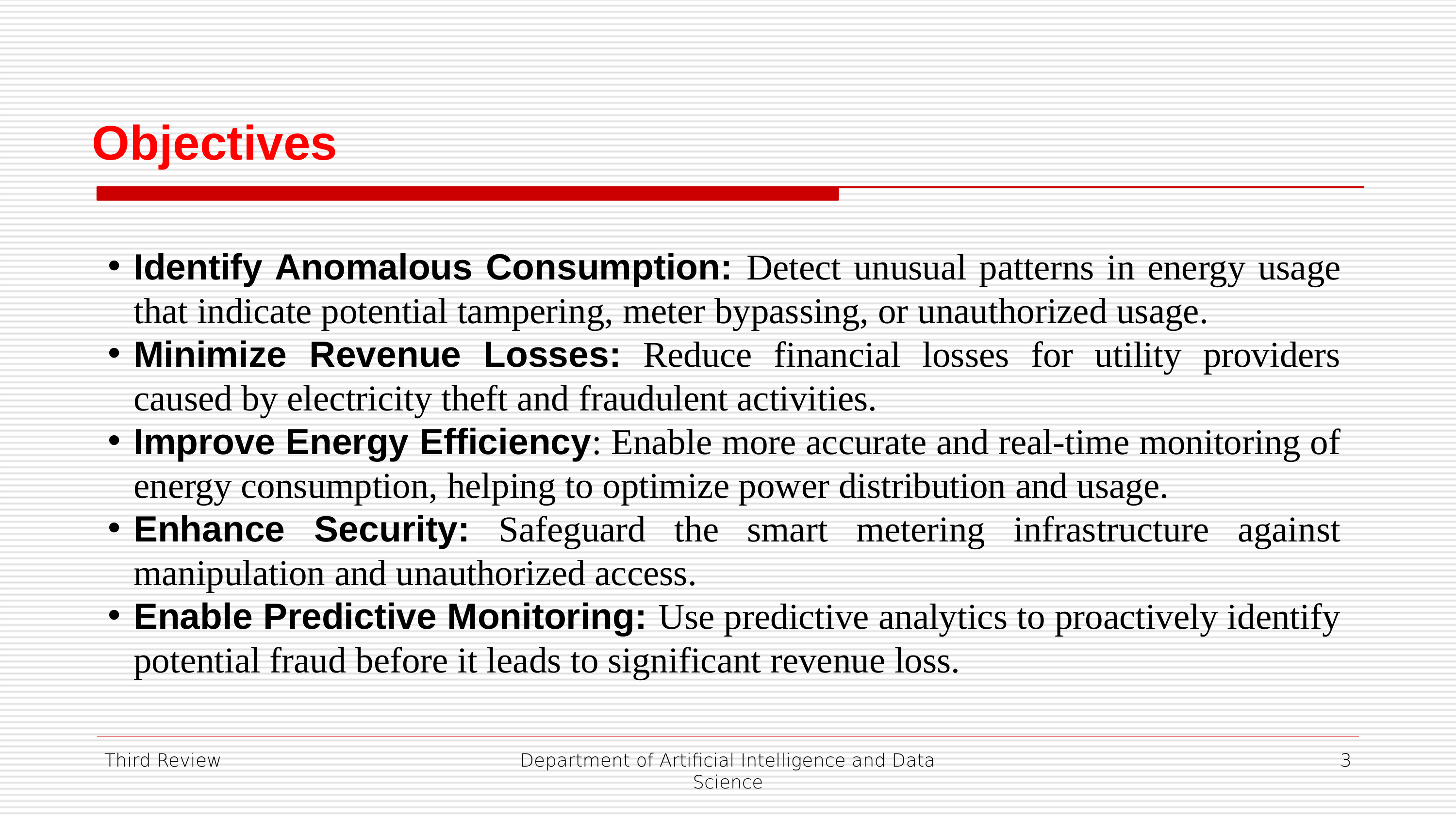

Objectives

Identify Anomalous Consumption: Detect unusual patterns in energy usage that indicate potential tampering, meter bypassing, or unauthorized usage.
Minimize Revenue Losses: Reduce financial losses for utility providers caused by electricity theft and fraudulent activities.
Improve Energy Efficiency: Enable more accurate and real-time monitoring of energy consumption, helping to optimize power distribution and usage.
Enhance Security: Safeguard the smart metering infrastructure against manipulation and unauthorized access.
Enable Predictive Monitoring: Use predictive analytics to proactively identify potential fraud before it leads to significant revenue loss.

Third Review
Department of Artificial Intelligence and Data Science
3